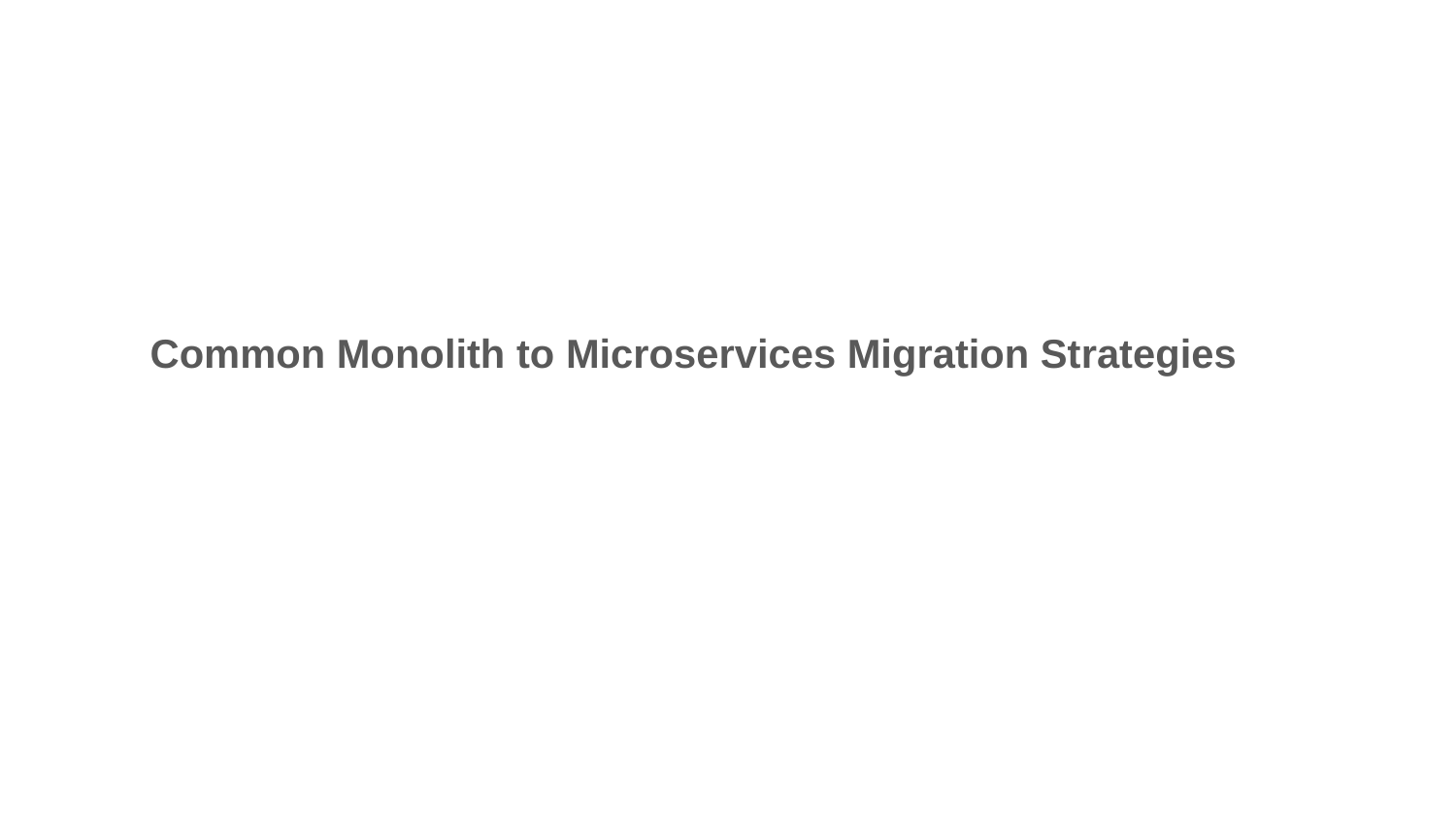

#

  Common Monolith to Microservices Migration Strategies